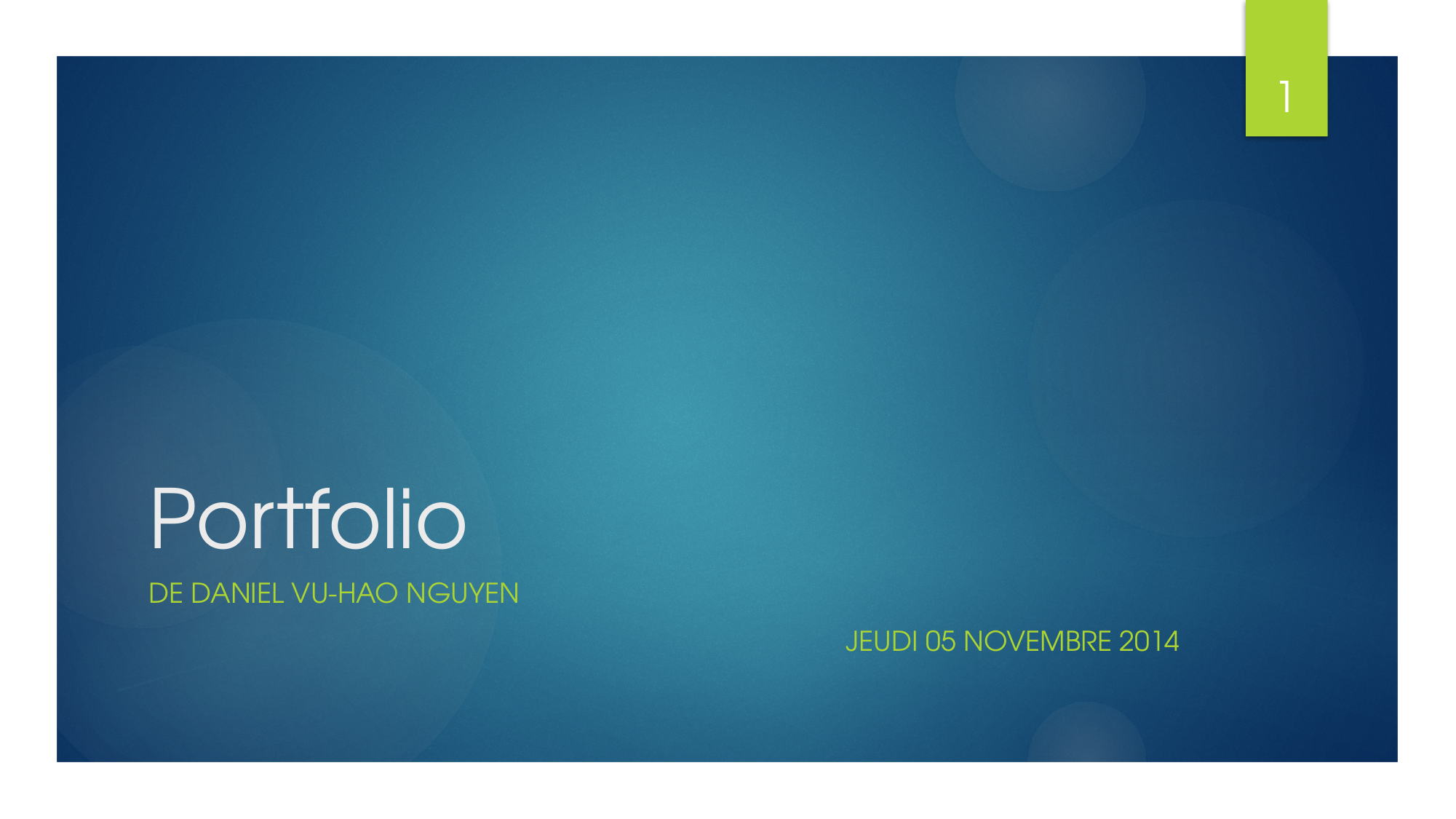

1
# Portfolio
De Daniel vu-hao nguyen
Jeudi 05 novembre 2014